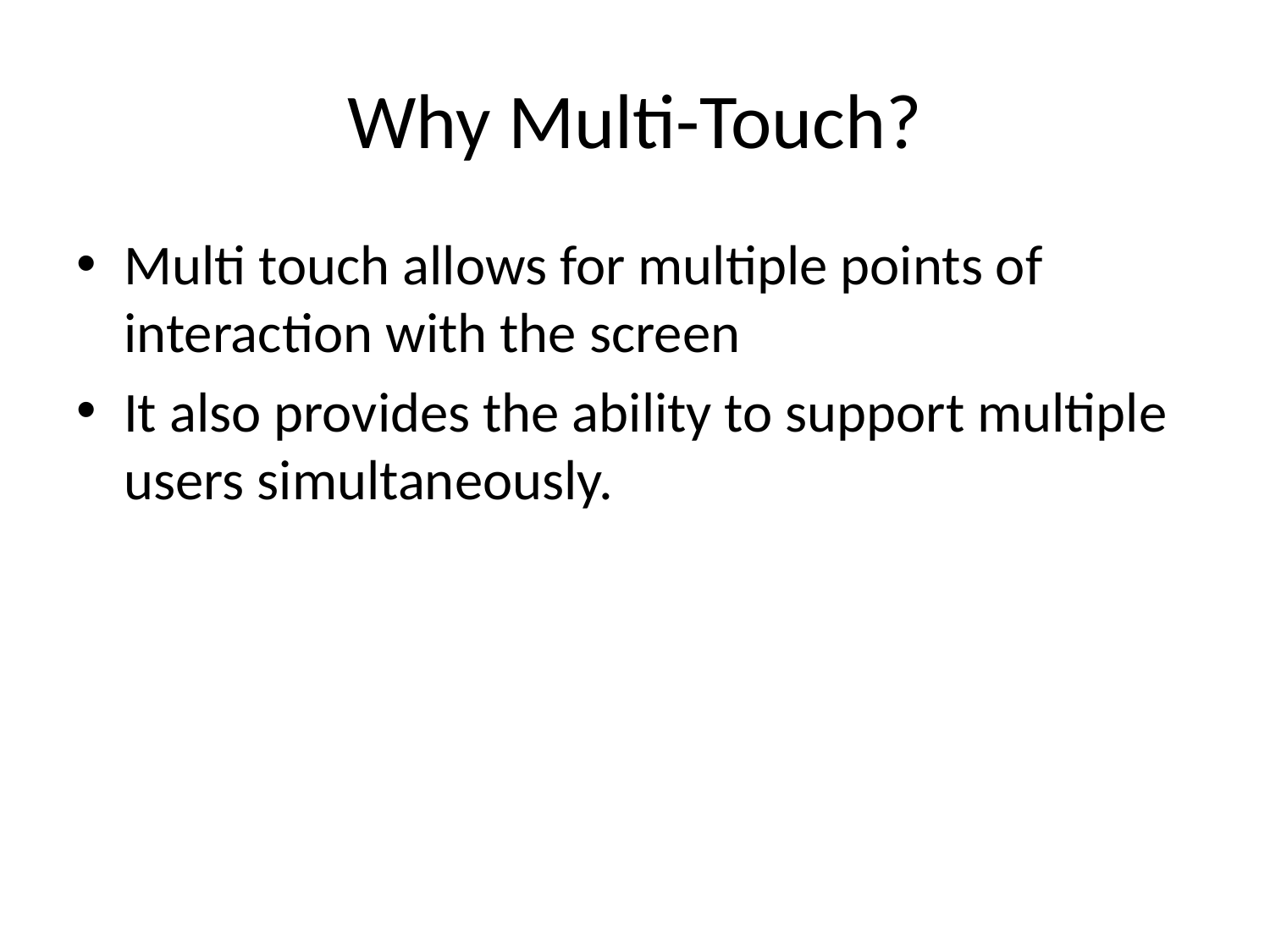

# Why Multi-Touch?
Multi touch allows for multiple points of interaction with the screen
It also provides the ability to support multiple users simultaneously.